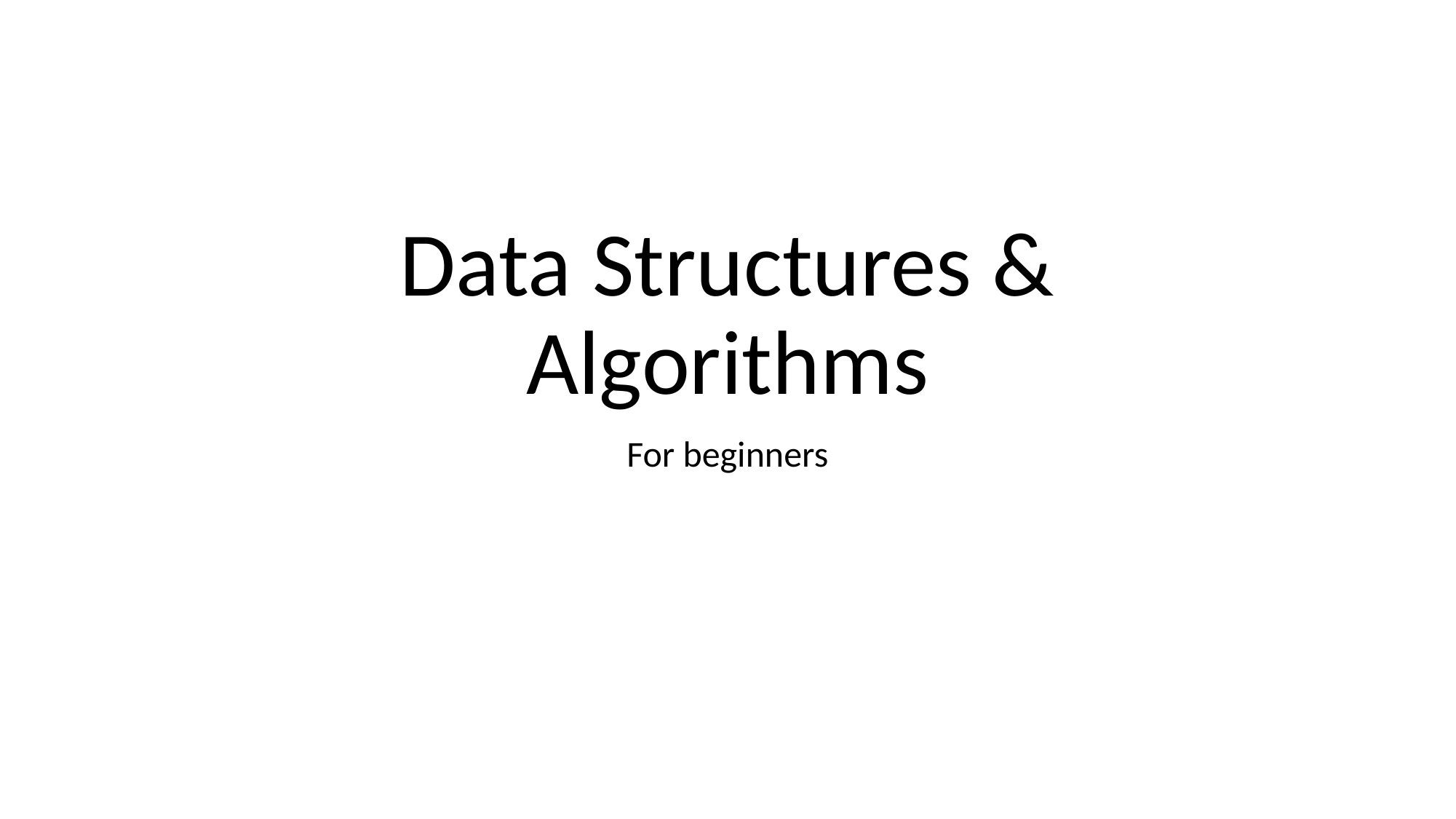

# Data Structures & Algorithms
For beginners